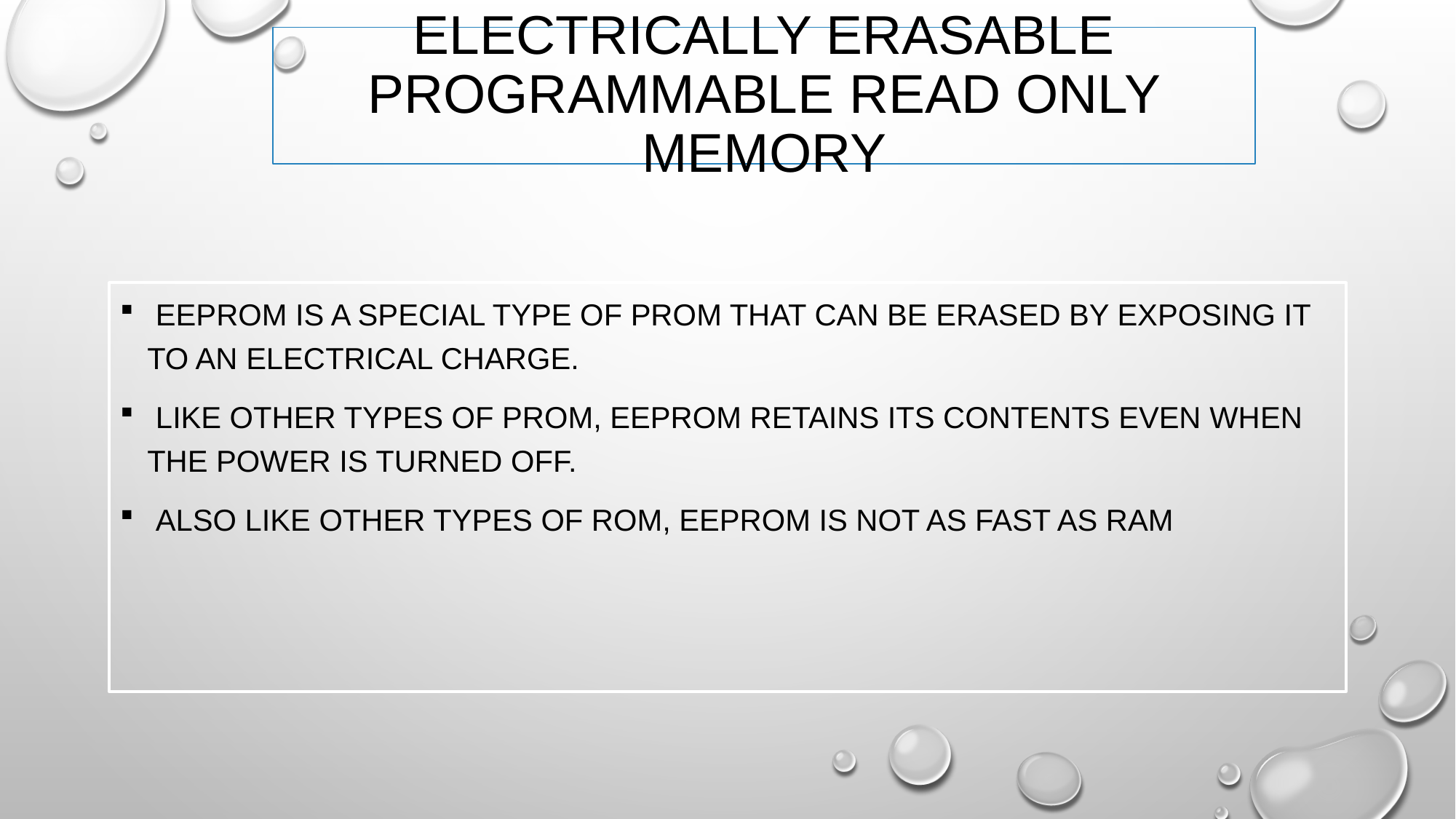

# ELECTRICALLY ERASABLE PROGRAMMABLE READ ONLY MEMORY
 EEPROM is a special type of PROM that can be erased by exposing it to an electrical charge.
 Like other types of PROM, EEPROM retains its contents even when the power is turned off.
 Also like other types of ROM, EEPROM is not as fast as RAM